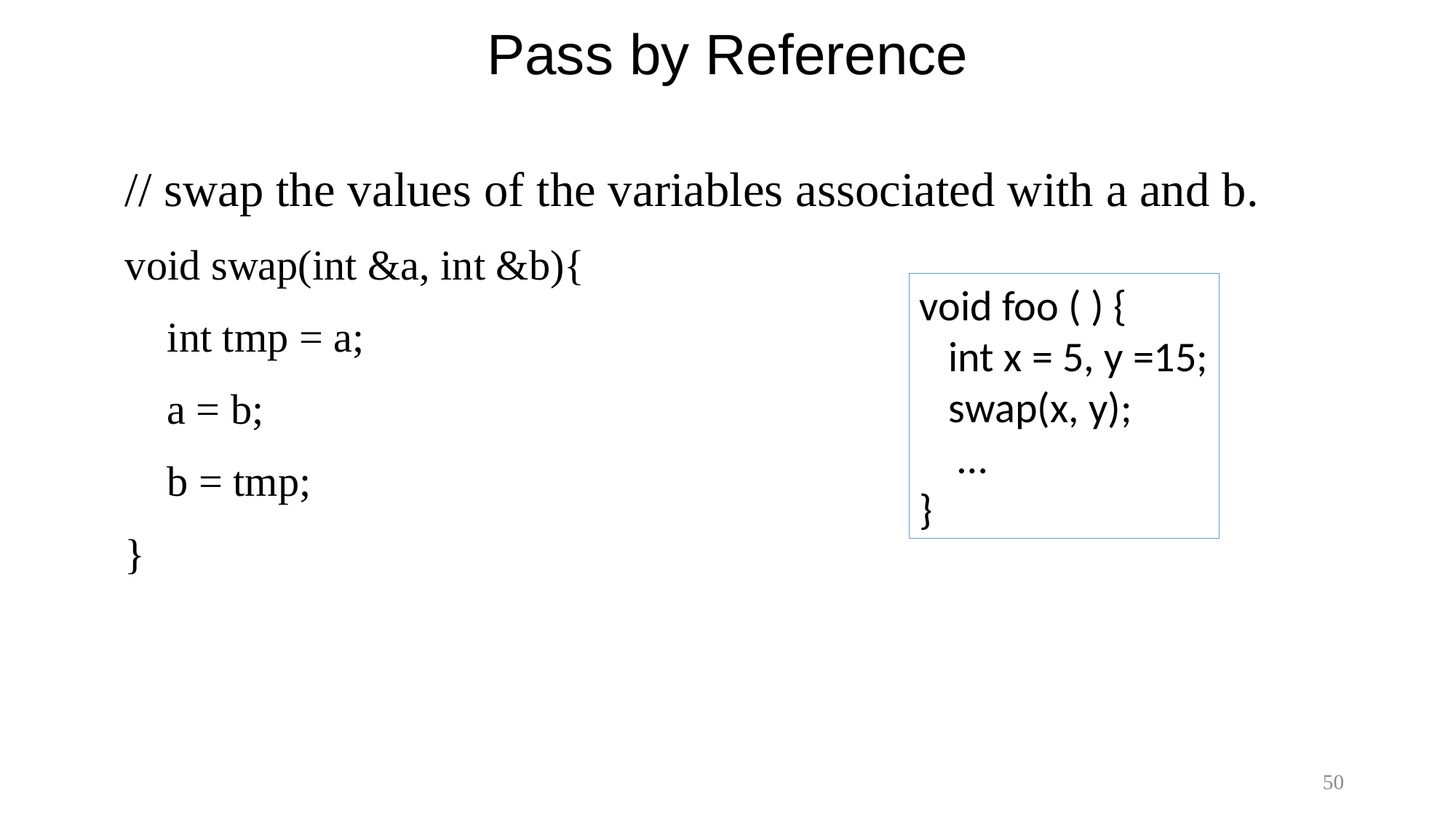

# Pass by Reference
// swap the values of the variables associated with a and b.
void swap(int &a, int &b){
    int tmp = a;
    a = b;
    b = tmp;
}

void foo ( ) {
   int x = 5, y =15;
   swap(x, y);
    …
}
50